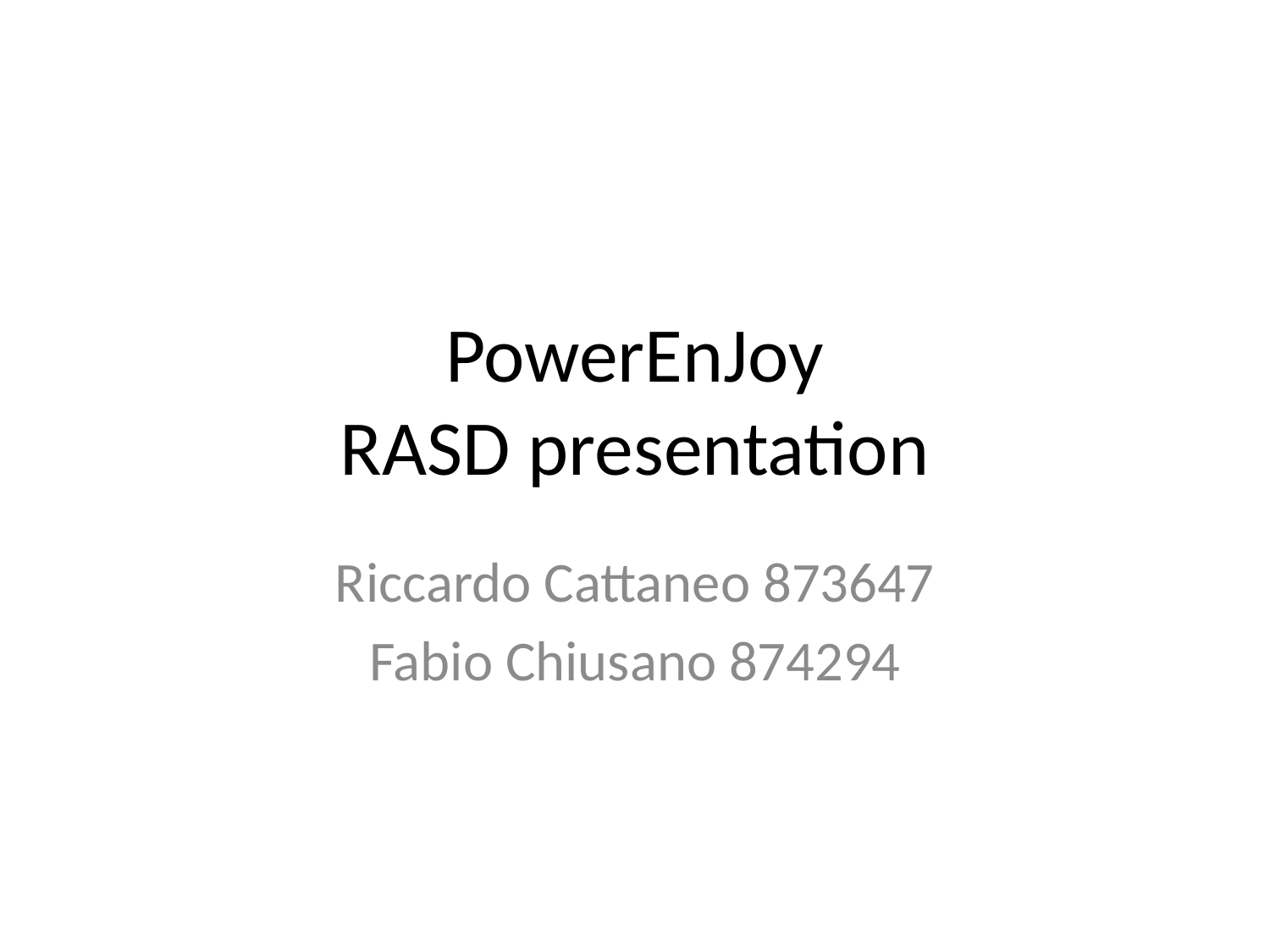

# PowerEnJoy RASD presentation
Riccardo Cattaneo 873647
Fabio Chiusano 874294